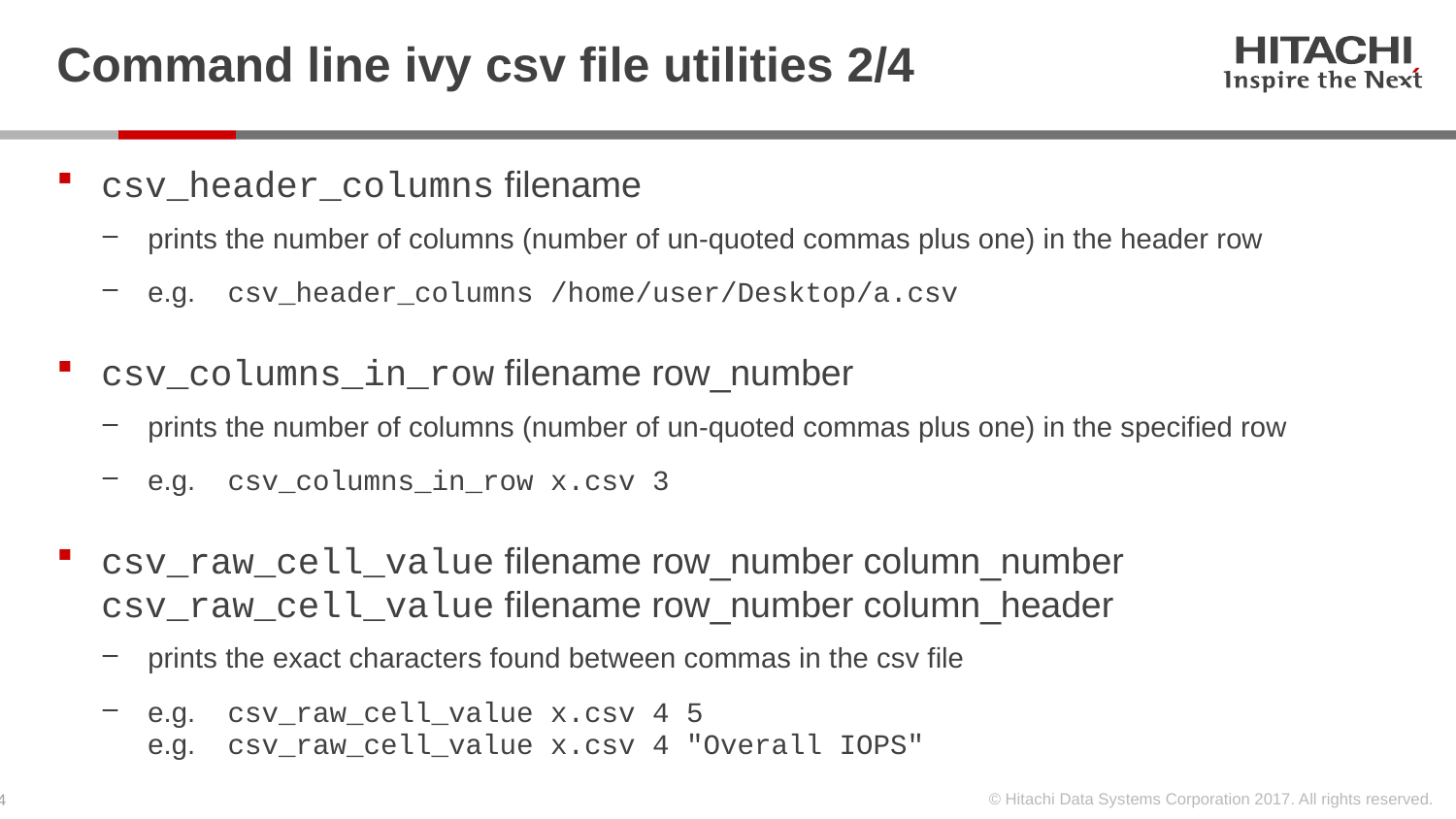

# Command line ivy csv file utilities 2/4
csv_header_columns filename
prints the number of columns (number of un-quoted commas plus one) in the header row
e.g.    csv_header_columns /home/user/Desktop/a.csv
csv_columns_in_row filename row_number
prints the number of columns (number of un-quoted commas plus one) in the specified row
e.g.    csv_columns_in_row x.csv 3
csv_raw_cell_value filename row_number column_number
csv_raw_cell_value filename row_number column_header
prints the exact characters found between commas in the csv file
e.g.    csv_raw_cell_value x.csv 4 5
e.g.    csv_raw_cell_value x.csv 4 "Overall IOPS"